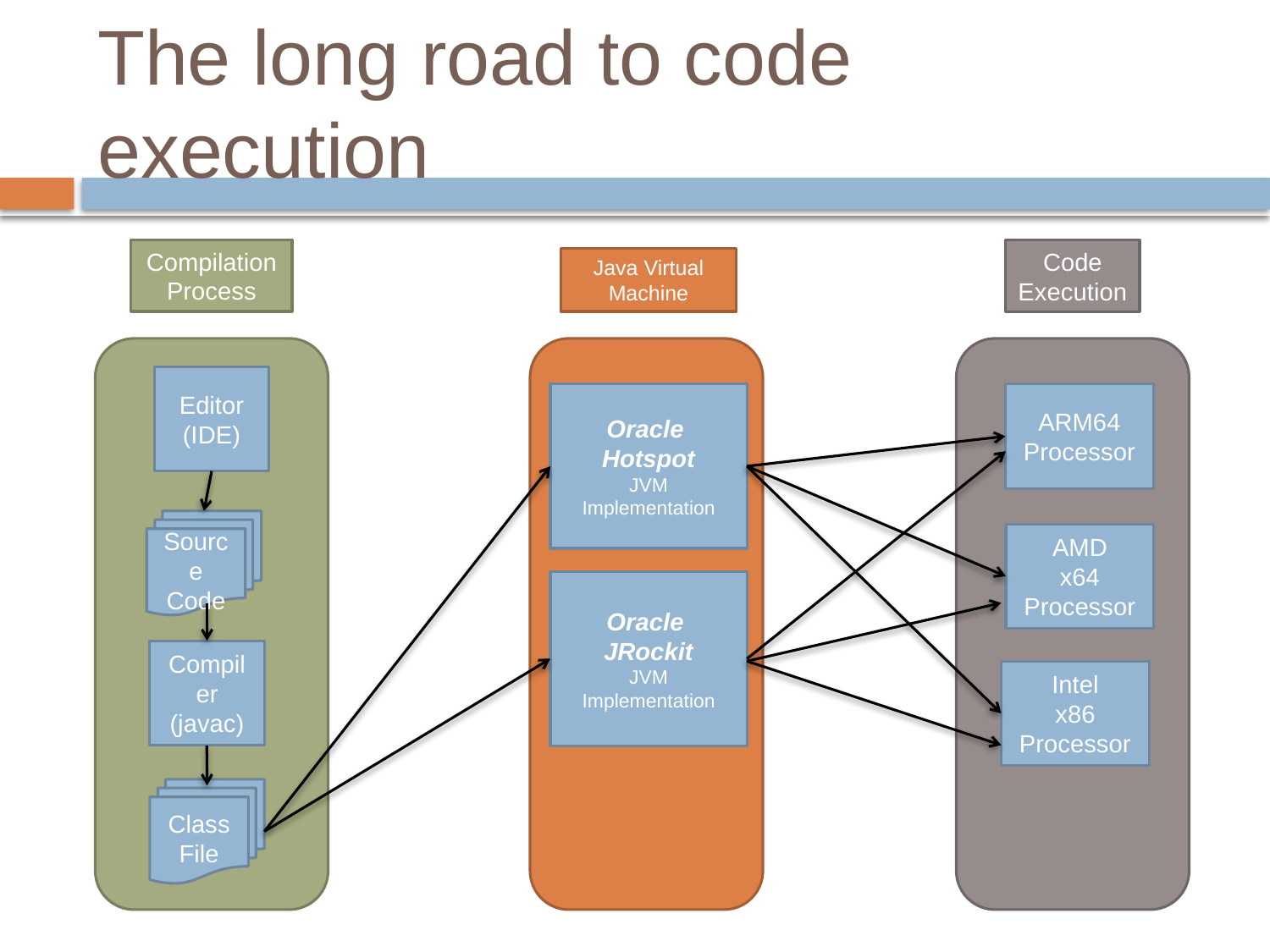

# The long road to code execution
Compilation
Process

Editor
(IDE)
Source Code
Compiler (javac)
Class File
Code
Execution

ARM64 Processor
AMD
x64 Processor
Intel
x86 Processor
Java Virtual
Machine

Oracle
Hotspot
JVM Implementation
Oracle
JRockit
JVM Implementation